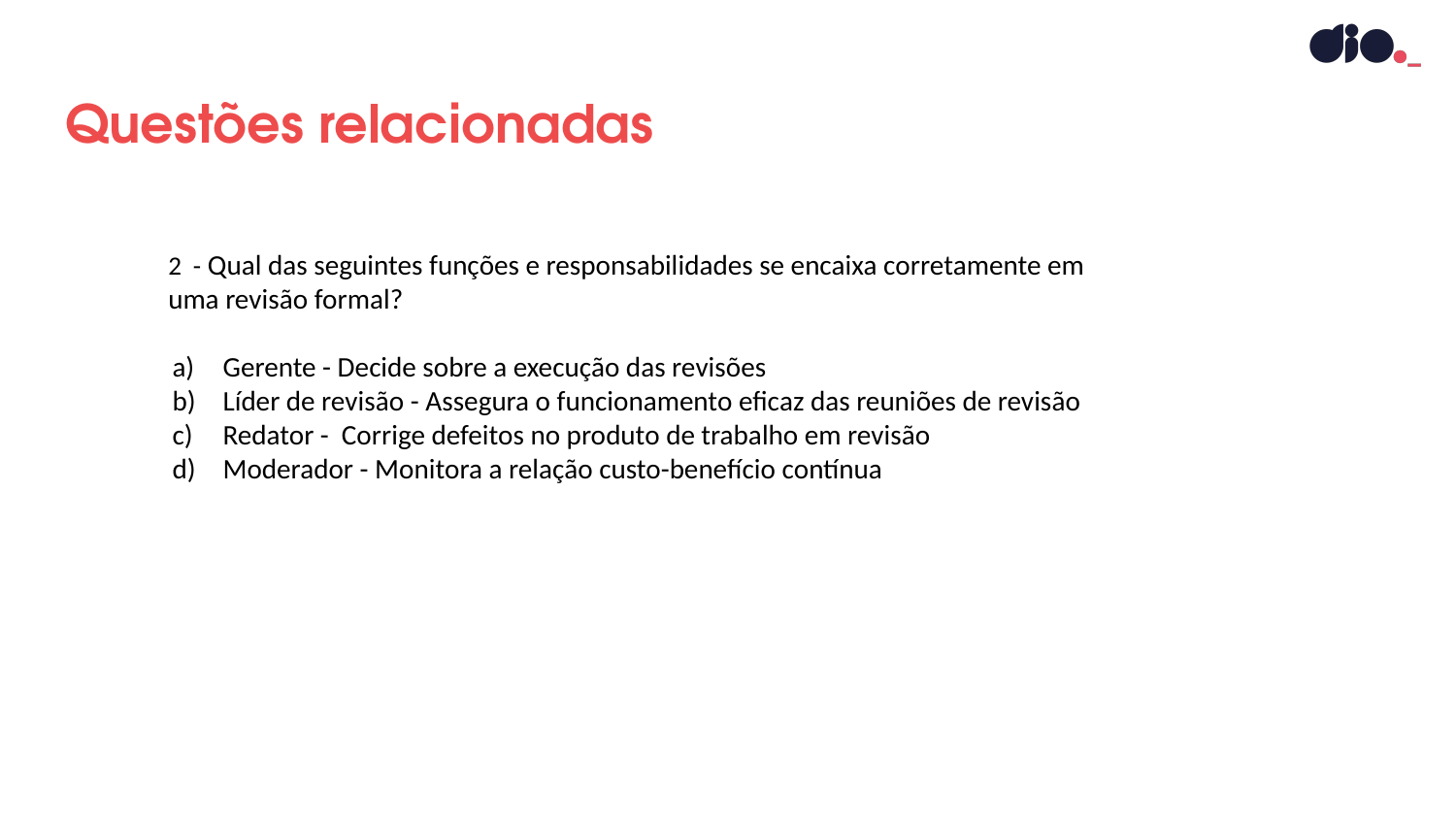

Questões relacionadas
2  - Qual das seguintes funções e responsabilidades se encaixa corretamente em uma revisão formal?

Gerente - Decide sobre a execução das revisões
Líder de revisão - Assegura o funcionamento eficaz das reuniões de revisão
Redator -  Corrige defeitos no produto de trabalho em revisão
Moderador - Monitora a relação custo-benefício contínua